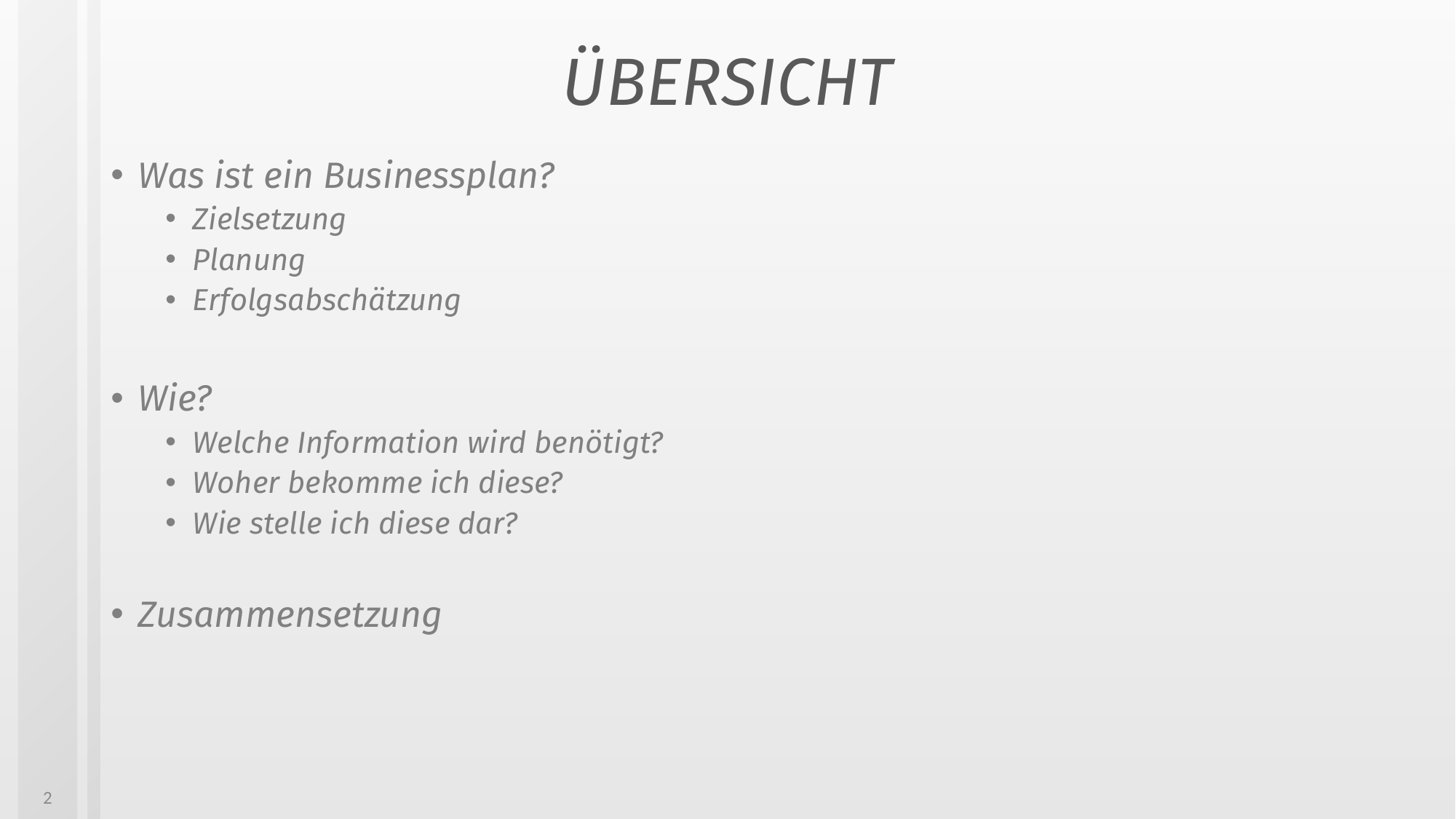

# ÜBERSICHT
Was ist ein Businessplan?
Zielsetzung
Planung
Erfolgsabschätzung

Wie?
Welche Information wird benötigt?
Woher bekomme ich diese?
Wie stelle ich diese dar?

Zusammensetzung
2